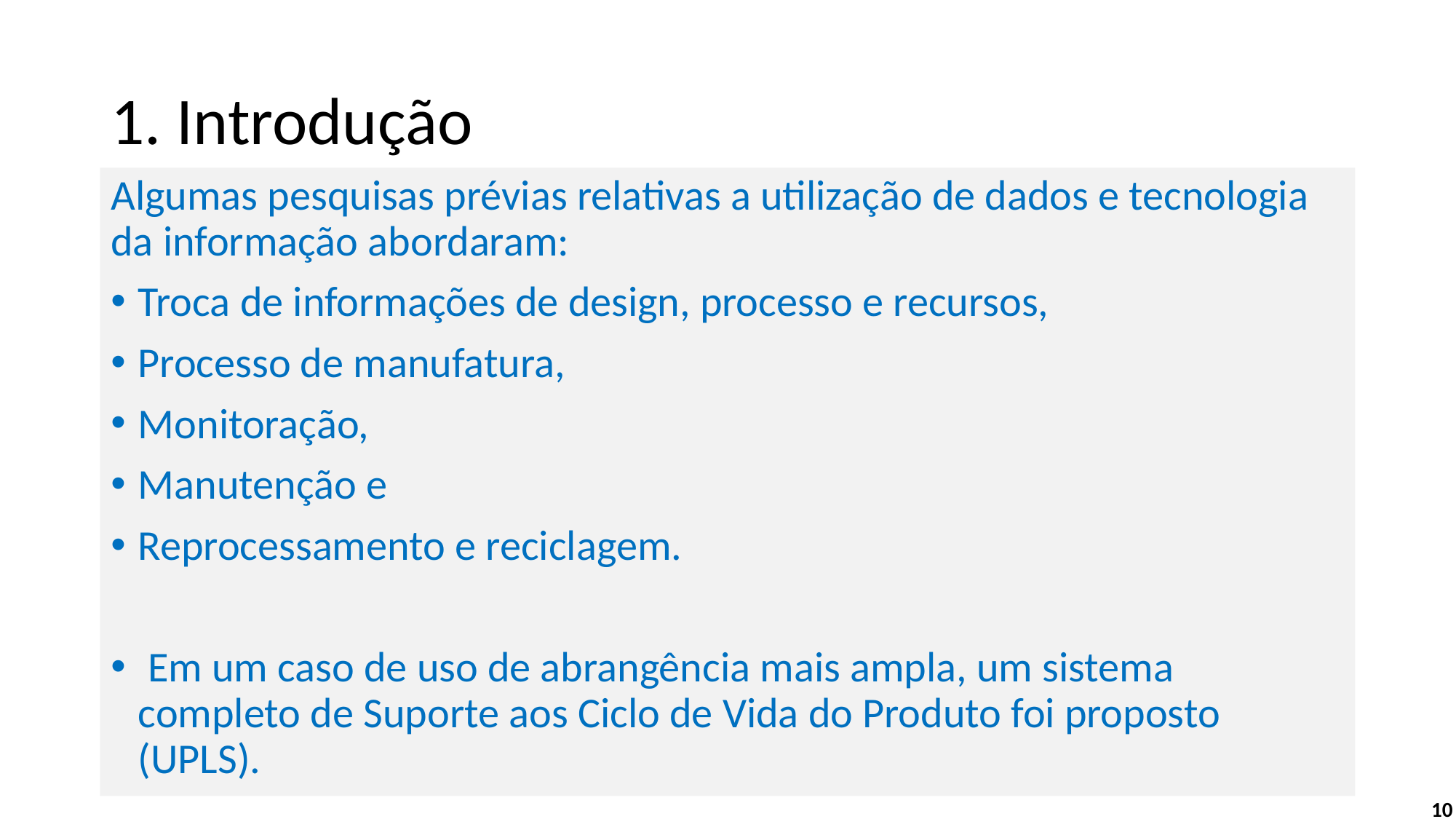

# 1. Introdução
Algumas pesquisas prévias relativas a utilização de dados e tecnologia da informação abordaram:
Troca de informações de design, processo e recursos,
Processo de manufatura,
Monitoração,
Manutenção e
Reprocessamento e reciclagem.

 Em um caso de uso de abrangência mais ampla, um sistema completo de Suporte aos Ciclo de Vida do Produto foi proposto (UPLS).